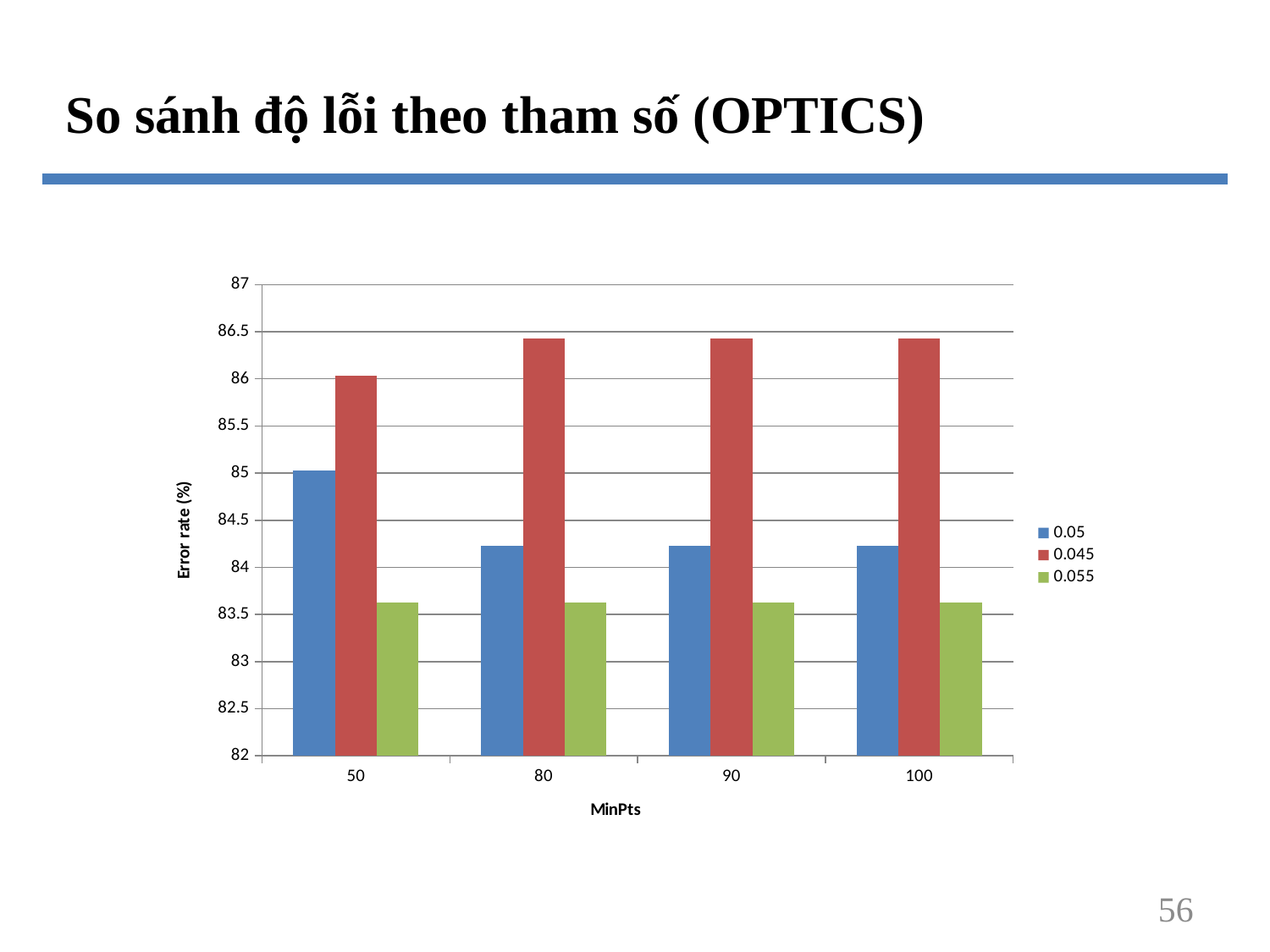

So sánh độ lỗi theo tham số (OPTICS)

### Chart

| Category |  |  |  |
|---|---|---|---|
| 50 | 85.03 | 86.03 | 83.63 |
| 80 | 84.23 | 86.43 | 83.63 |
| 90 | 84.23 | 86.43 | 83.63 |
| 100 | 84.23 | 86.43 | 83.63 |
56